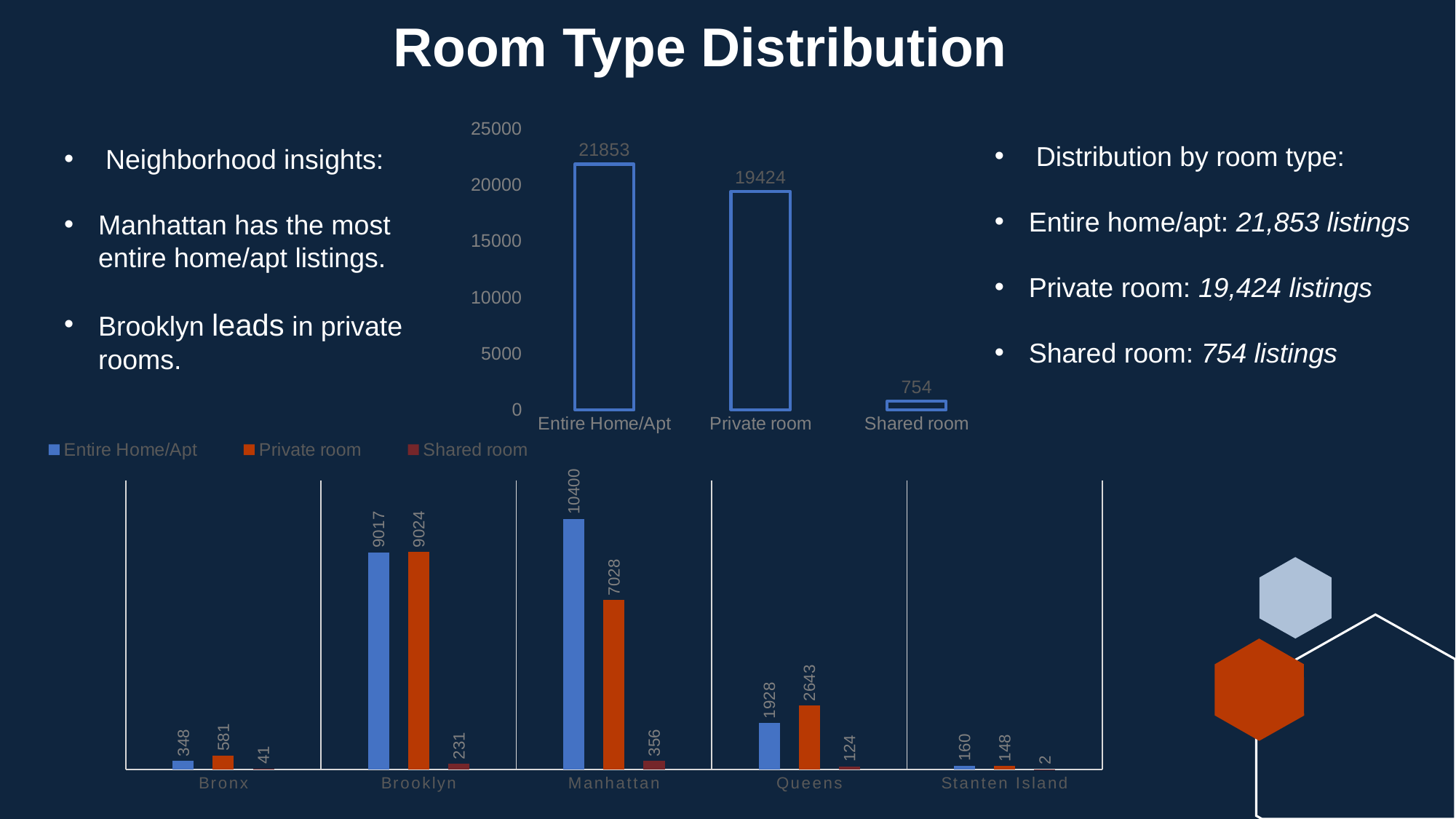

# Room Type Distribution

### Chart

| Category | count |
|---|---|
| Entire Home/Apt | 21853.0 |
| Private room | 19424.0 |
| Shared room | 754.0 |
Distribution by room type:

Entire home/apt: 21,853 listings

Private room: 19,424 listings

Shared room: 754 listings
Neighborhood insights:

Manhattan has the most entire home/apt listings.

Brooklyn leads in private rooms.

### Chart

| Category | Entire Home/Apt | Private room | Shared room |
|---|---|---|---|
| Bronx | 348.0 | 581.0 | 41.0 |
| Brooklyn | 9017.0 | 9024.0 | 231.0 |
| Manhattan | 10400.0 | 7028.0 | 356.0 |
| Queens | 1928.0 | 2643.0 | 124.0 |
| Stanten Island | 160.0 | 148.0 | 2.0 |